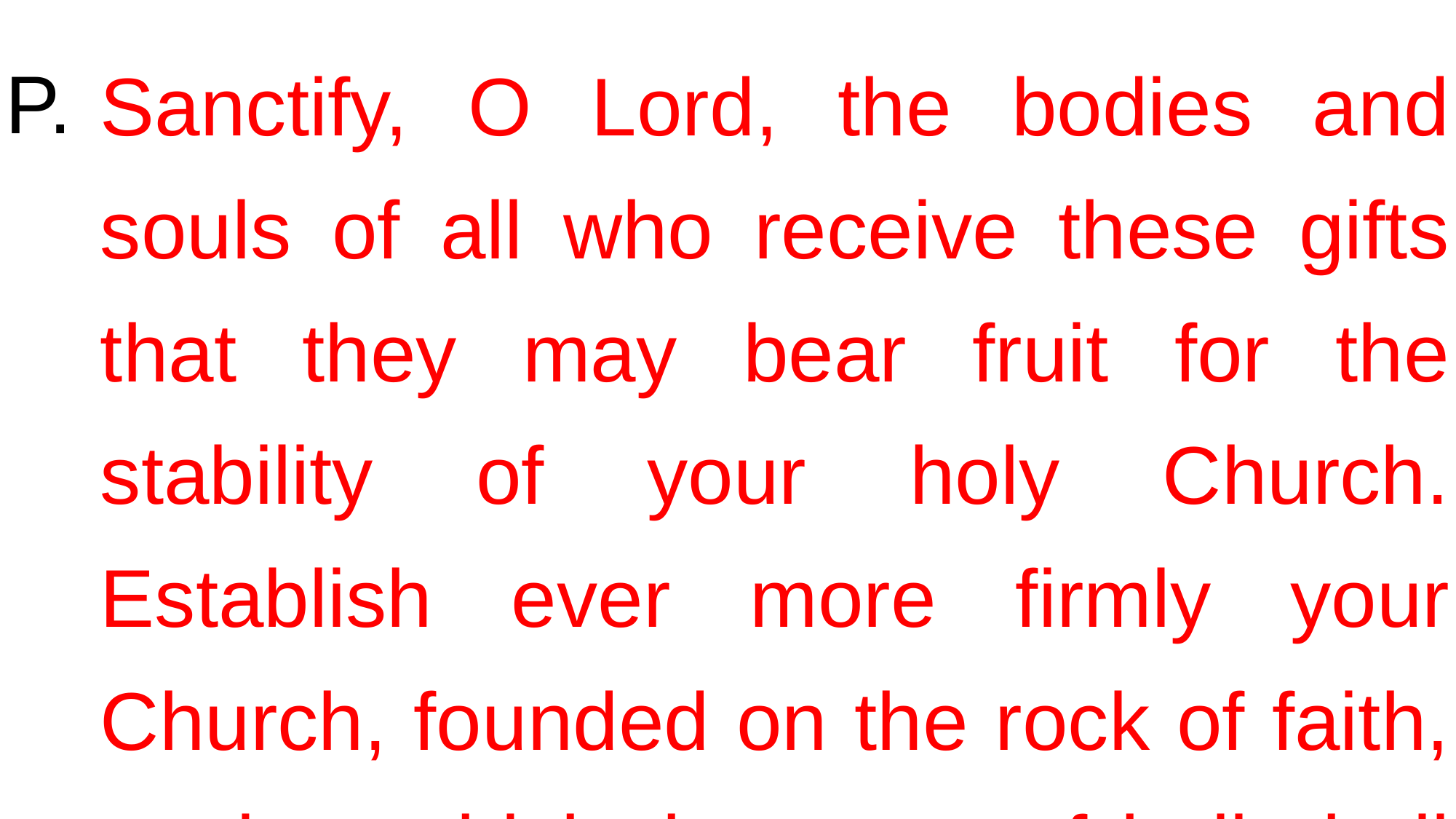

Sanctify, O Lord, the bodies and souls of all who receive these gifts that they may bear fruit for the stability of your holy Church. Establish ever more firmly your Church, founded on the rock of faith, against which the gates of hell shall not …
P.